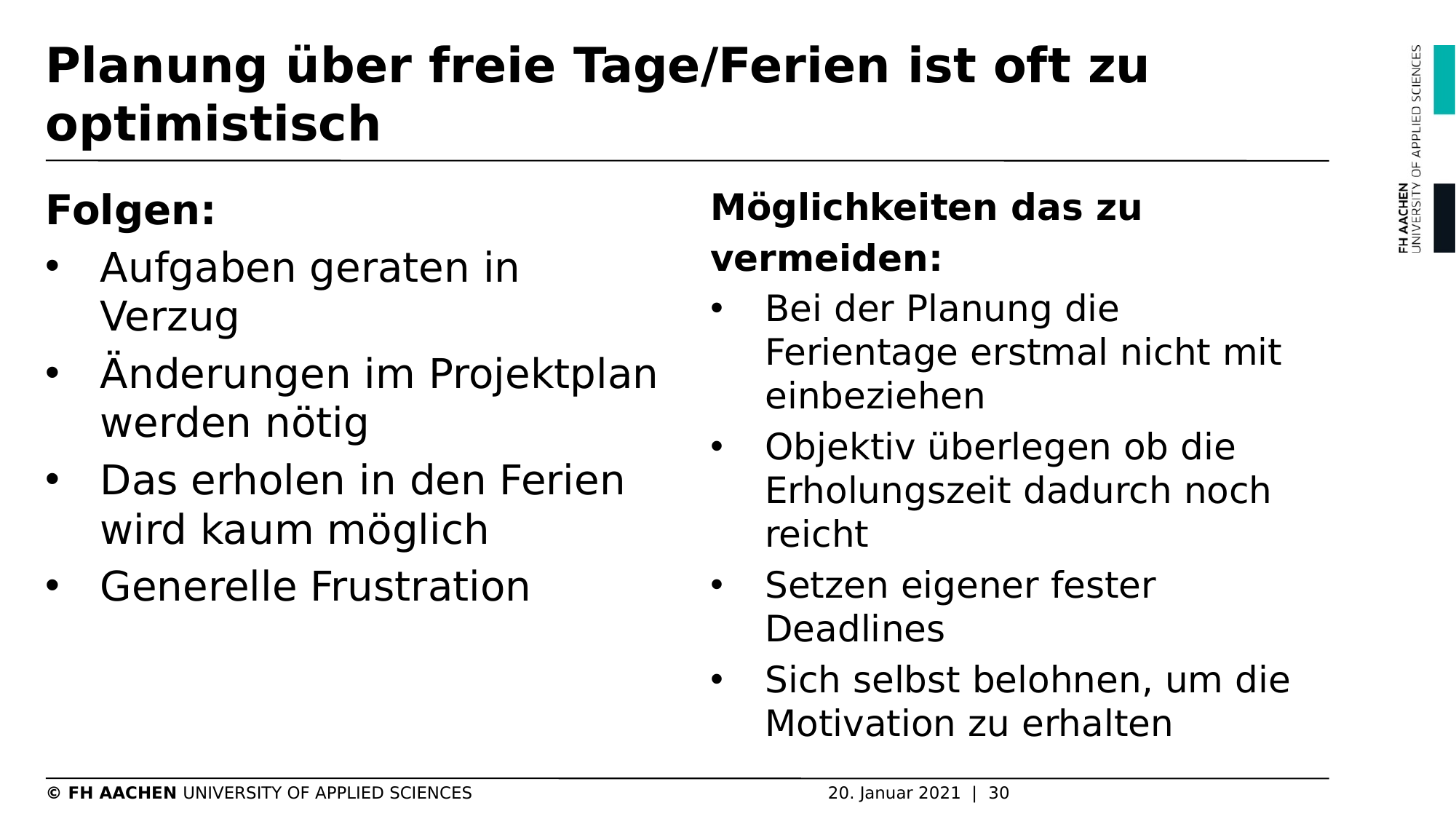

# Planung über freie Tage/Ferien ist oft zu optimistisch
Folgen:
Aufgaben geraten in Verzug
Änderungen im Projektplan werden nötig
Das erholen in den Ferien wird kaum möglich
Generelle Frustration

Möglichkeiten das zu
vermeiden:
Bei der Planung die  Ferientage erstmal nicht mit einbeziehen
Objektiv überlegen ob die Erholungszeit dadurch noch reicht
Setzen eigener fester Deadlines
Sich selbst belohnen, um die Motivation zu erhalten